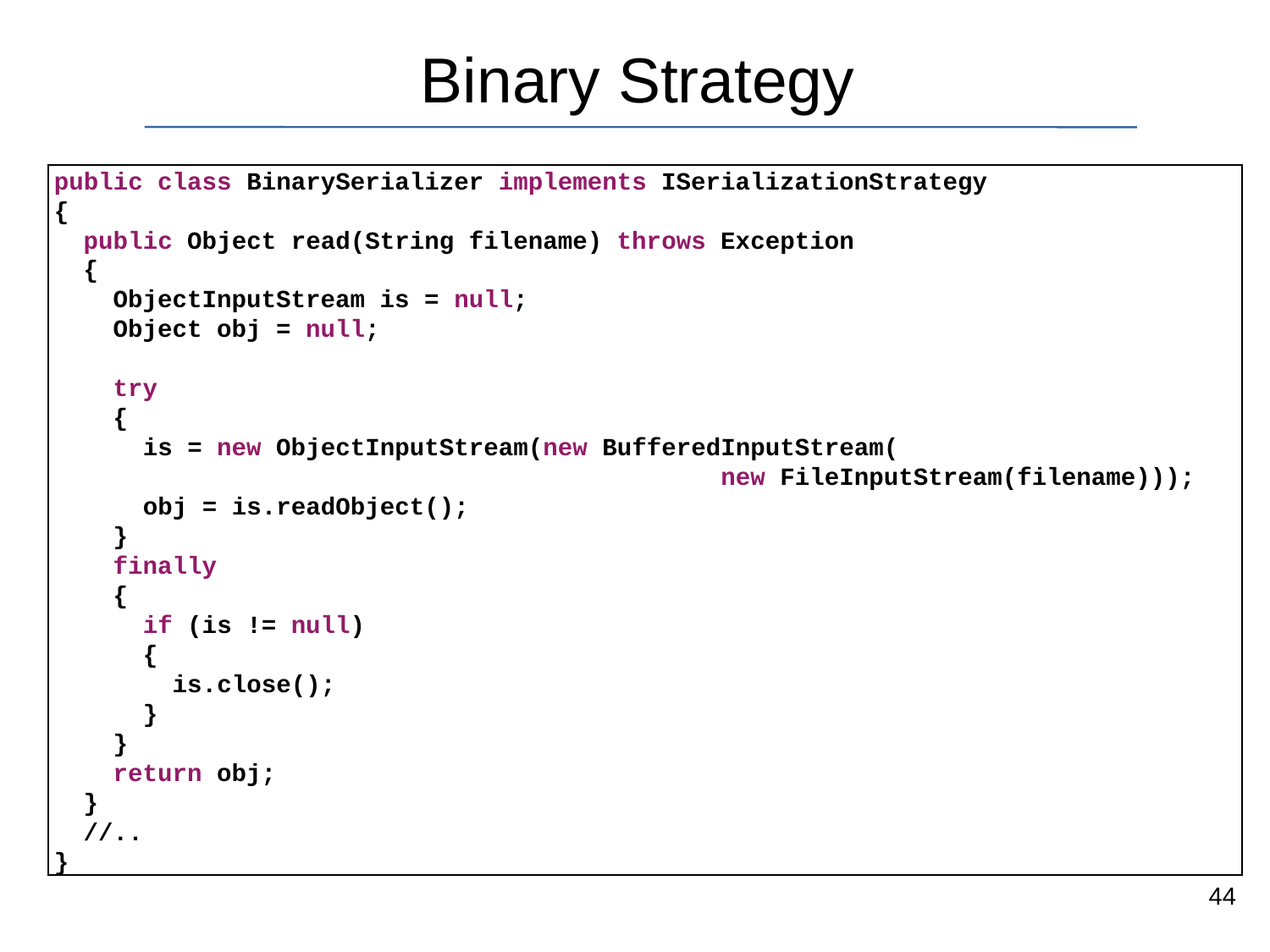

# Binary Strategy

public class BinarySerializer implements ISerializationStrategy
{
  public Object read(String filename) throws Exception
  {
    ObjectInputStream is = null;
    Object obj = null;

    try
    {
      is = new ObjectInputStream(new BufferedInputStream(
                                             new FileInputStream(filename)));
      obj = is.readObject();
    }
    finally
    {
      if (is != null)
      {
        is.close();
      }
    }
    return obj;
  }
  //..
}
44